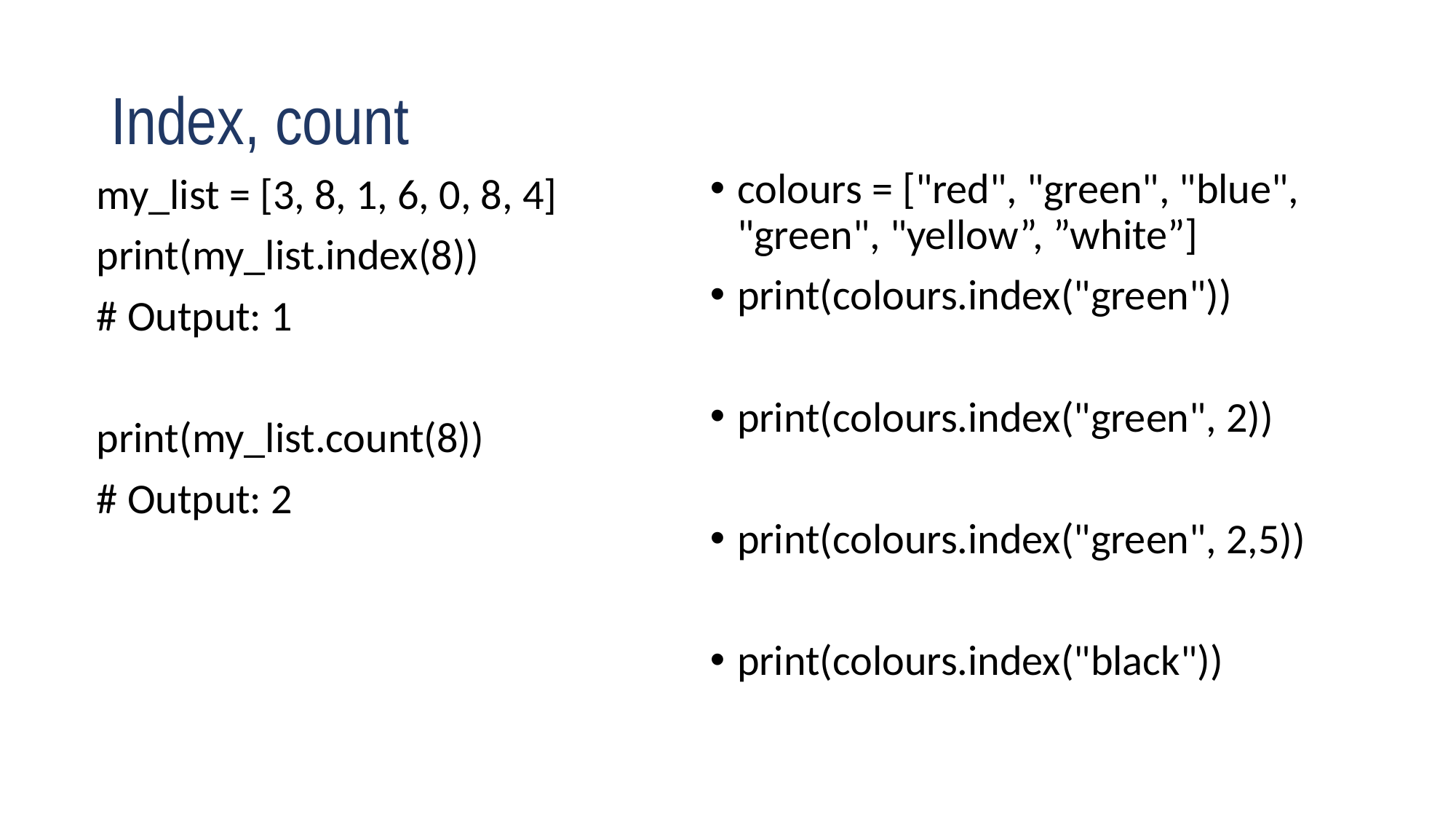

# Index, count
colours = ["red", "green", "blue", "green", "yellow”, ”white”]
print(colours.index("green"))

print(colours.index("green", 2))

print(colours.index("green", 2,5))

print(colours.index("black"))

my_list = [3, 8, 1, 6, 0, 8, 4]
print(my_list.index(8))
# Output: 1

print(my_list.count(8))
# Output: 2